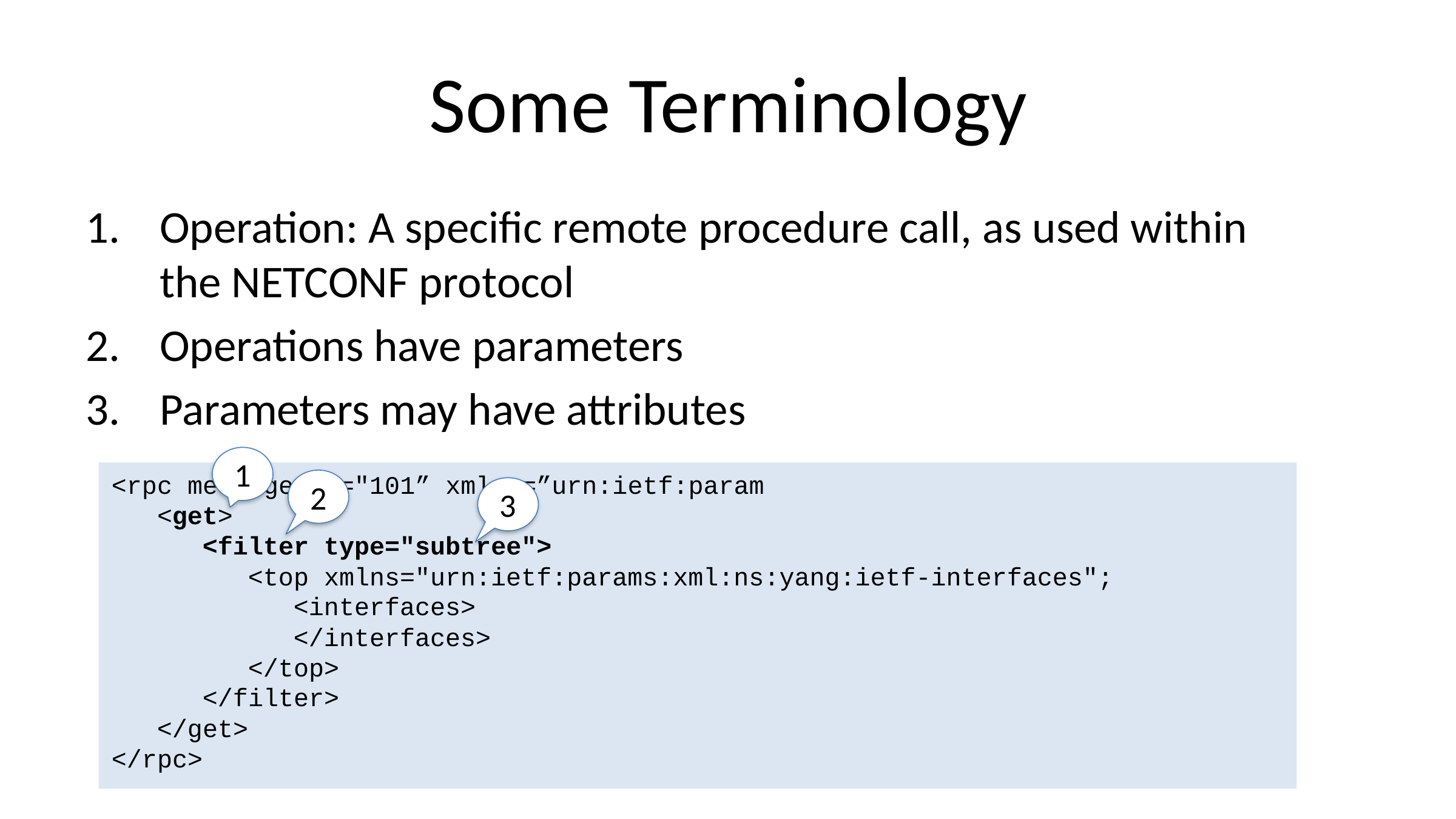

# Some Terminology
Operation: A specific remote procedure call, as used within the NETCONF protocol
Operations have parameters
Parameters may have attributes
1
<rpc message-id="101” xmlns=”urn:ietf:param
   <get>
      <filter type="subtree">
         <top xmlns="urn:ietf:params:xml:ns:yang:ietf-interfaces";
            <interfaces>
            </interfaces>
         </top>
      </filter>
   </get>
</rpc>
2
3